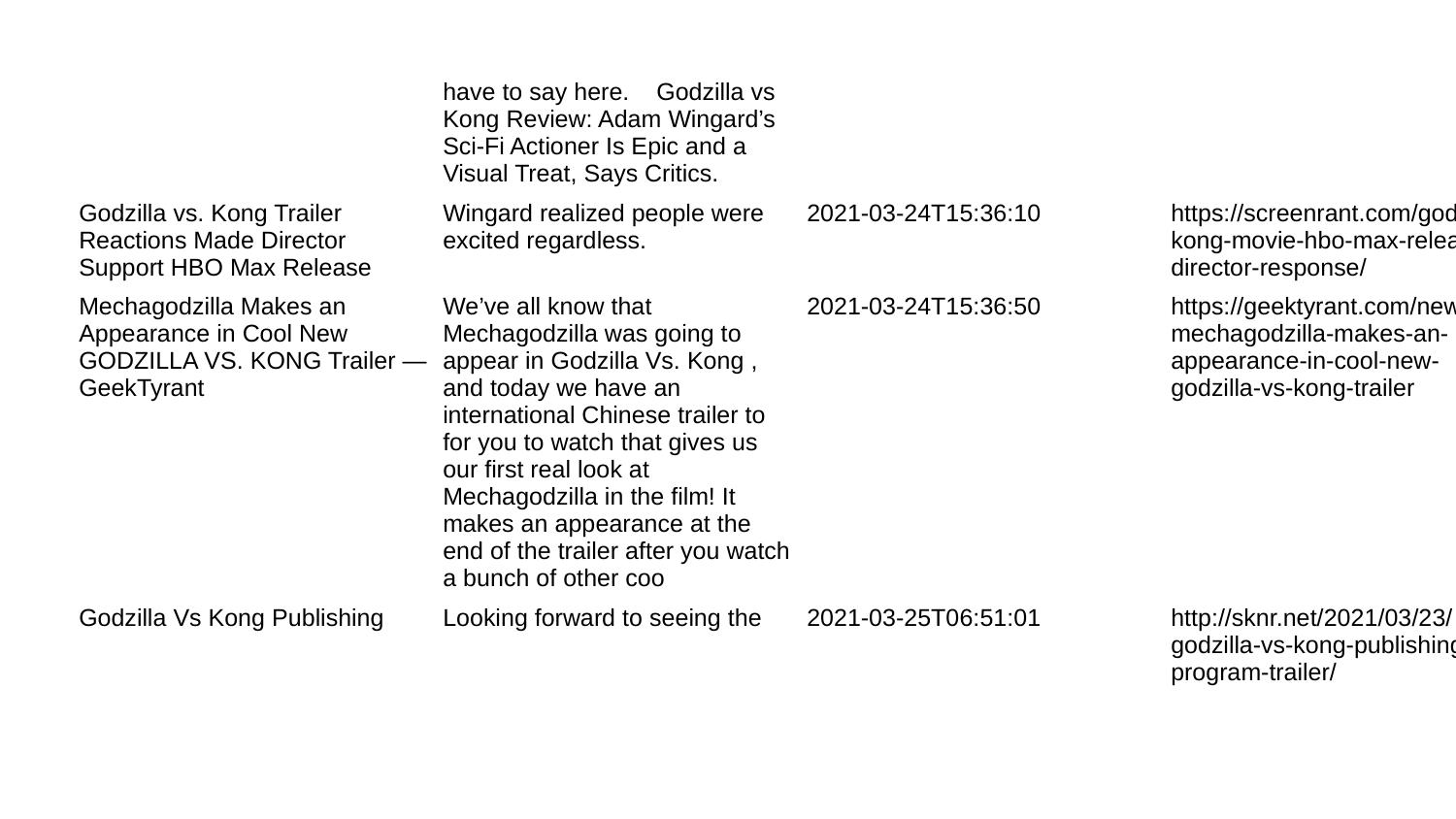

|  | have to say here. Godzilla vs Kong Review: Adam Wingard’s Sci-Fi Actioner Is Epic and a Visual Treat, Says Critics. |  |  |
| --- | --- | --- | --- |
| Godzilla vs. Kong Trailer Reactions Made Director Support HBO Max Release | Wingard realized people were excited regardless. | 2021-03-24T15:36:10 | https://screenrant.com/godzilla-kong-movie-hbo-max-release-director-response/ |
| Mechagodzilla Makes an Appearance in Cool New GODZILLA VS. KONG Trailer — GeekTyrant | We’ve all know that Mechagodzilla was going to appear in Godzilla Vs. Kong , and today we have an international Chinese trailer to for you to watch that gives us our first real look at Mechagodzilla in the film! It makes an appearance at the end of the trailer after you watch a bunch of other coo | 2021-03-24T15:36:50 | https://geektyrant.com/news/mechagodzilla-makes-an-appearance-in-cool-new-godzilla-vs-kong-trailer |
| Godzilla Vs Kong Publishing | Looking forward to seeing the | 2021-03-25T06:51:01 | http://sknr.net/2021/03/23/godzilla-vs-kong-publishing-program-trailer/ |